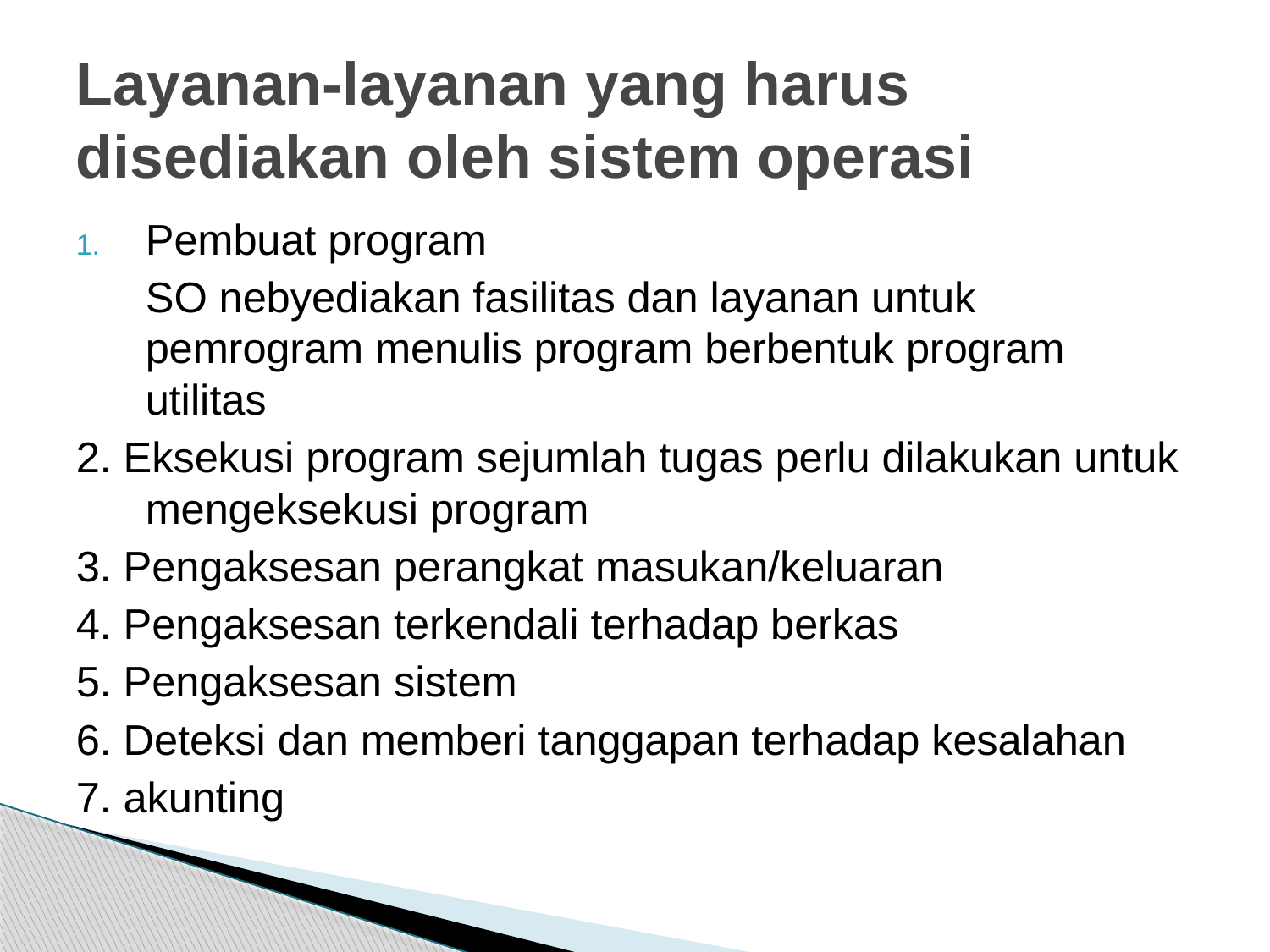

# Layanan-layanan yang harus disediakan oleh sistem operasi
Pembuat program
	SO nebyediakan fasilitas dan layanan untuk pemrogram menulis program berbentuk program utilitas
2. Eksekusi program sejumlah tugas perlu dilakukan untuk mengeksekusi program
3. Pengaksesan perangkat masukan/keluaran
4. Pengaksesan terkendali terhadap berkas
5. Pengaksesan sistem
6. Deteksi dan memberi tanggapan terhadap kesalahan
7. akunting